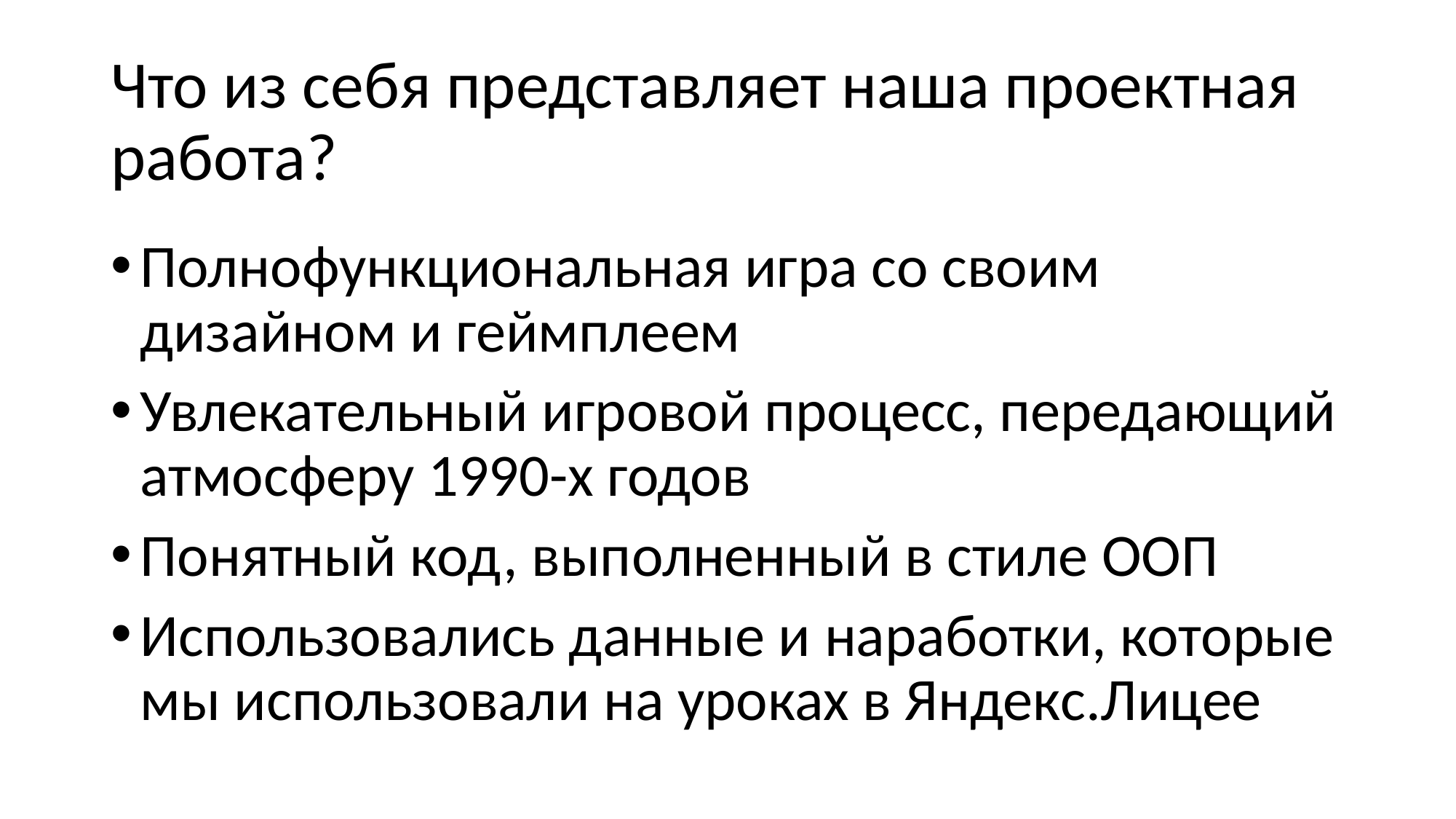

# Что из себя представляет наша проектная работа?
Полнофункциональная игра со своим дизайном и геймплеем
Увлекательный игровой процесс, передающий атмосферу 1990-х годов
Понятный код, выполненный в стиле ООП
Использовались данные и наработки, которые мы использовали на уроках в Яндекс.Лицее